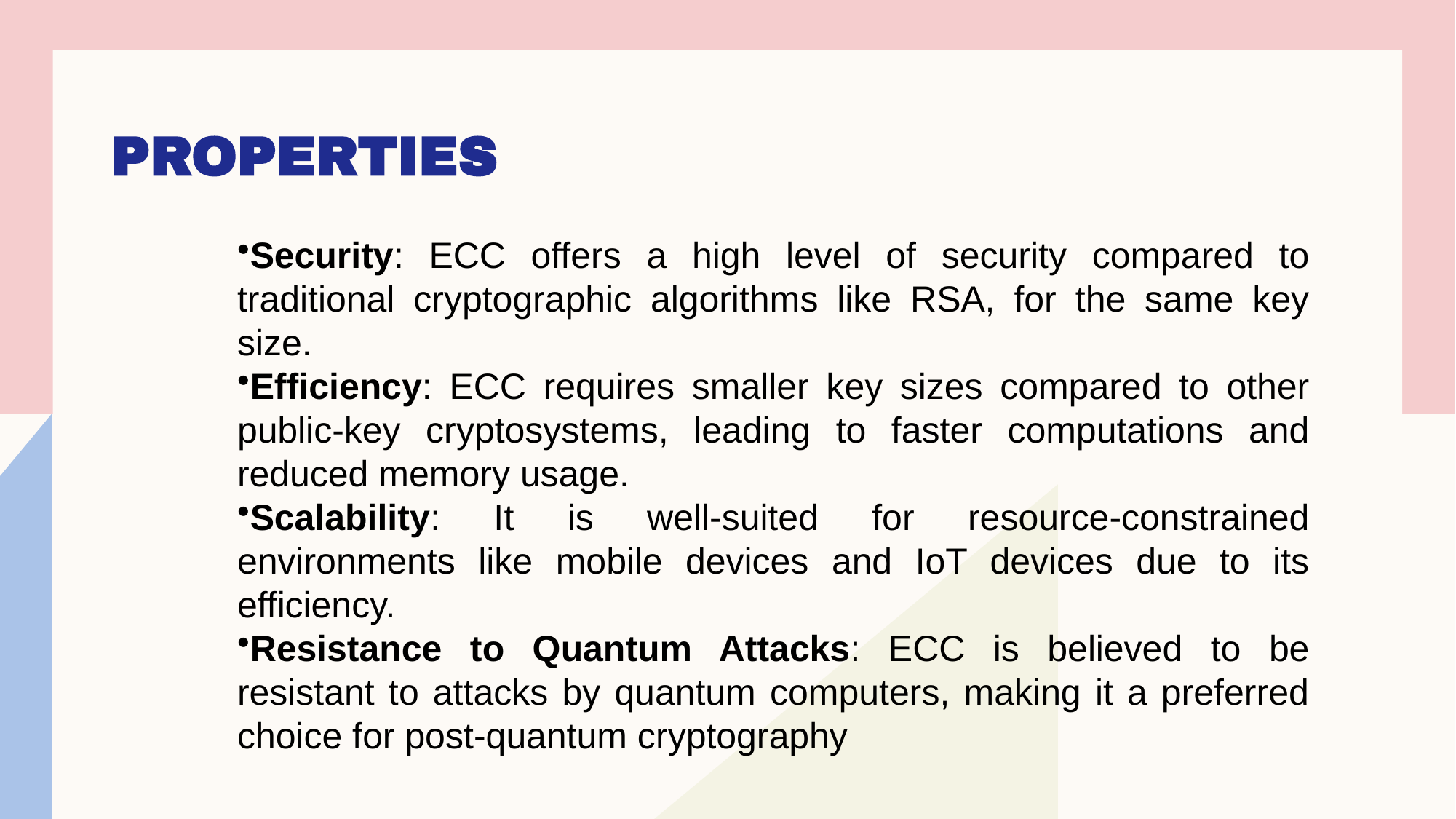

# Properties
Security: ECC offers a high level of security compared to traditional cryptographic algorithms like RSA, for the same key size.
Efficiency: ECC requires smaller key sizes compared to other public-key cryptosystems, leading to faster computations and reduced memory usage.
Scalability: It is well-suited for resource-constrained environments like mobile devices and IoT devices due to its efficiency.
Resistance to Quantum Attacks: ECC is believed to be resistant to attacks by quantum computers, making it a preferred choice for post-quantum cryptography